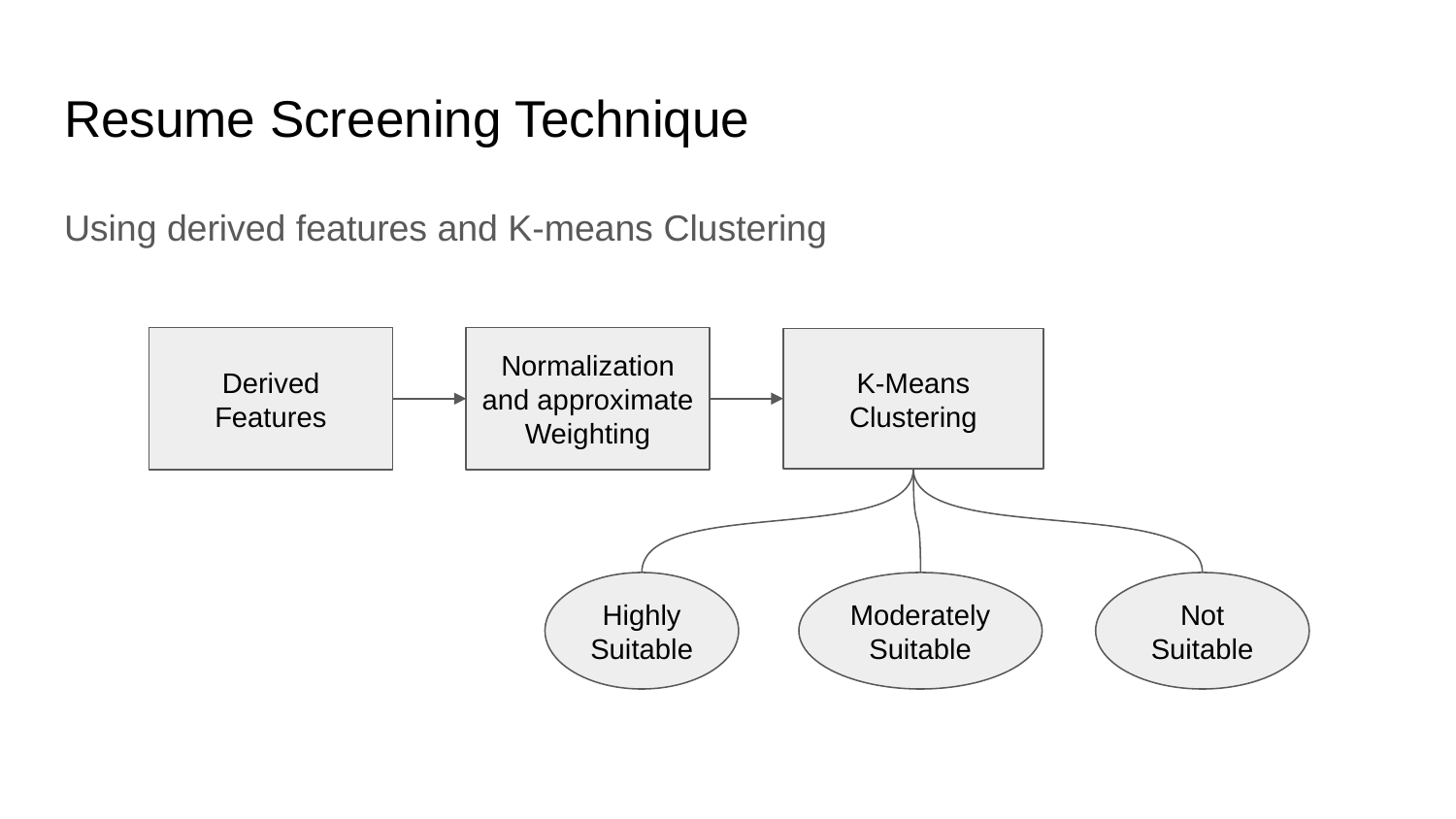

# Resume Screening Technique
Using derived features and K-means Clustering
Derived Features
Normalization and approximate Weighting
K-Means Clustering
Highly Suitable
Moderately Suitable
Not Suitable